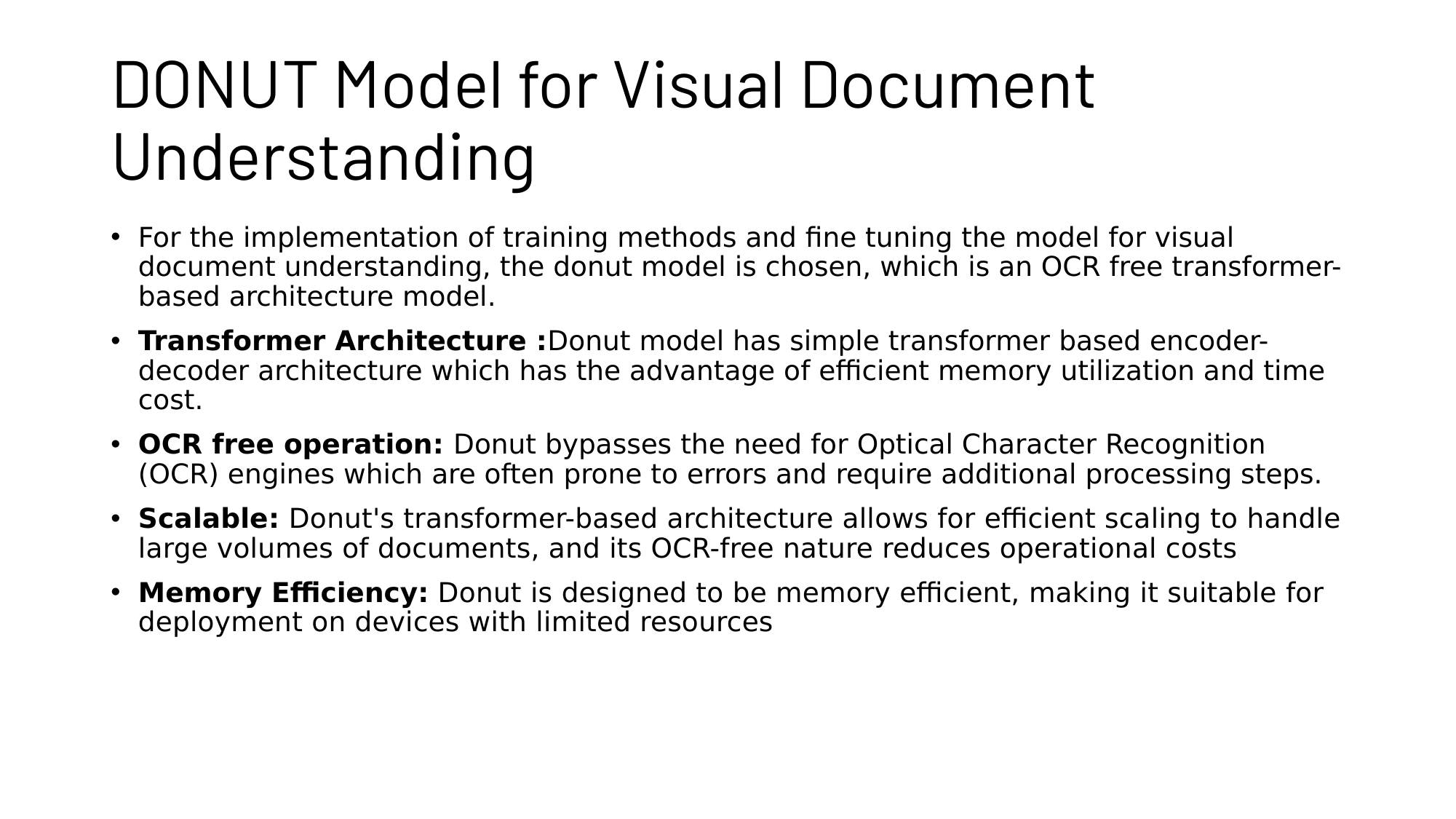

# DONUT Model for Visual Document Understanding
For the implementation of training methods and fine tuning the model for visual document understanding, the donut model is chosen, which is an OCR free transformer-based architecture model.
Transformer Architecture :Donut model has simple transformer based encoder-decoder architecture which has the advantage of efficient memory utilization and time cost.
OCR free operation: Donut bypasses the need for Optical Character Recognition (OCR) engines which are often prone to errors and require additional processing steps.
Scalable: Donut's transformer-based architecture allows for efficient scaling to handle large volumes of documents, and its OCR-free nature reduces operational costs
Memory Efficiency: Donut is designed to be memory efficient, making it suitable for deployment on devices with limited resources